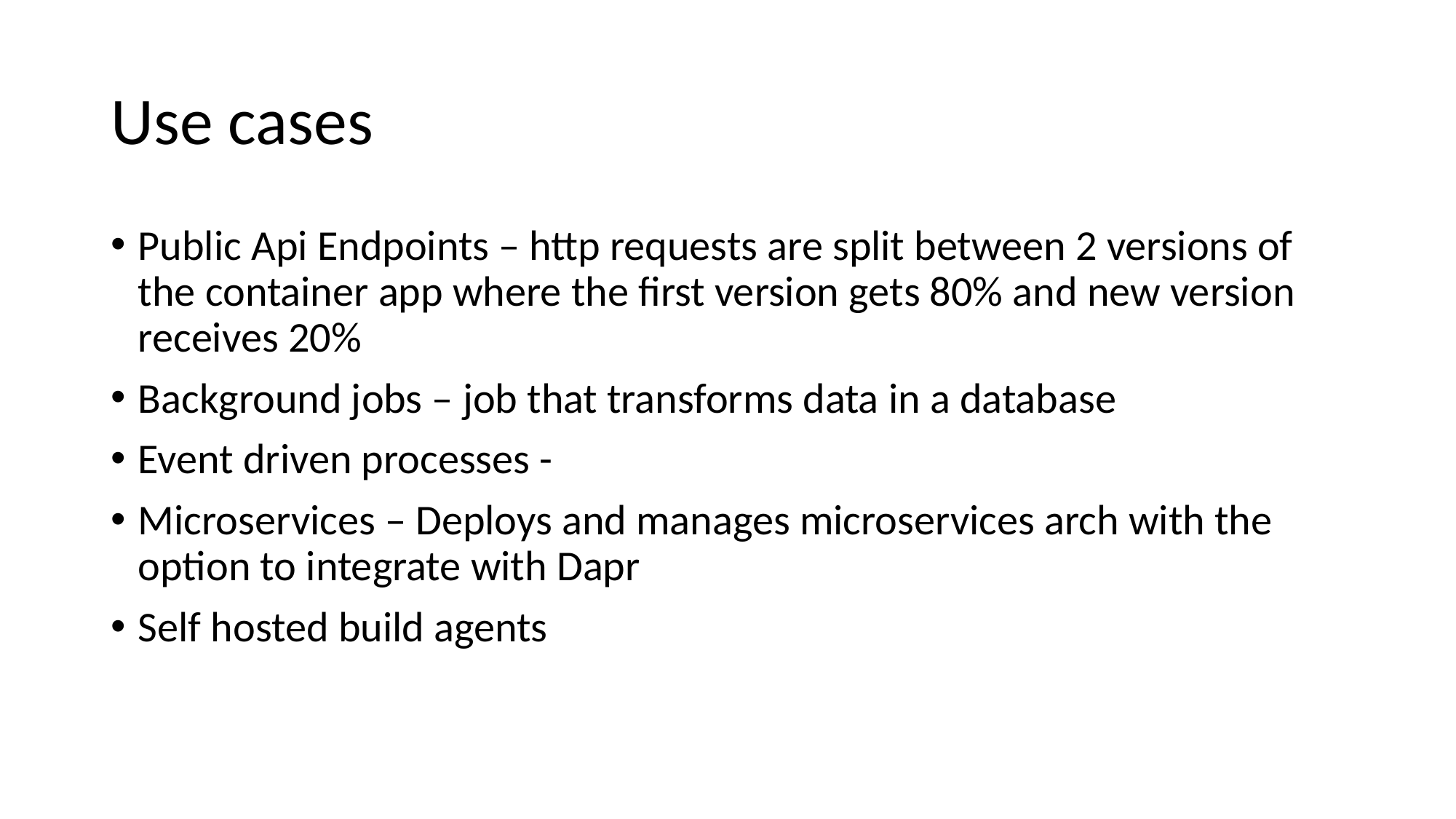

# Use cases
Public Api Endpoints – http requests are split between 2 versions of the container app where the first version gets 80% and new version receives 20%
Background jobs – job that transforms data in a database
Event driven processes -
Microservices – Deploys and manages microservices arch with the option to integrate with Dapr
Self hosted build agents